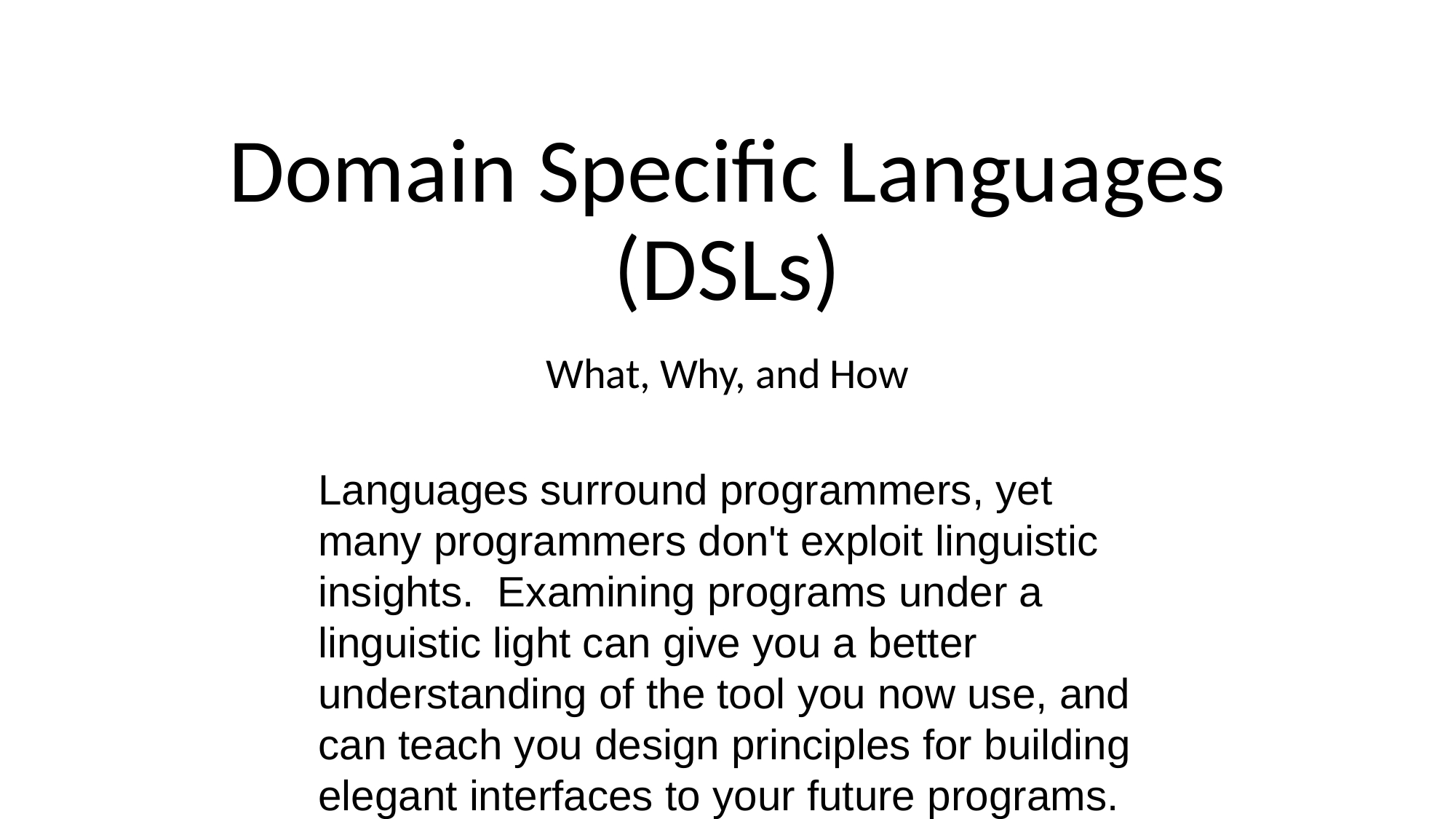

# Domain Specific Languages (DSLs)
What, Why, and How
Languages surround programmers, yet many programmers don't exploit linguistic insights.  Examining programs under a linguistic light can give you a better understanding of the tool you now use, and can teach you design principles for building elegant interfaces to your future programs.
					-- Jon Bentley